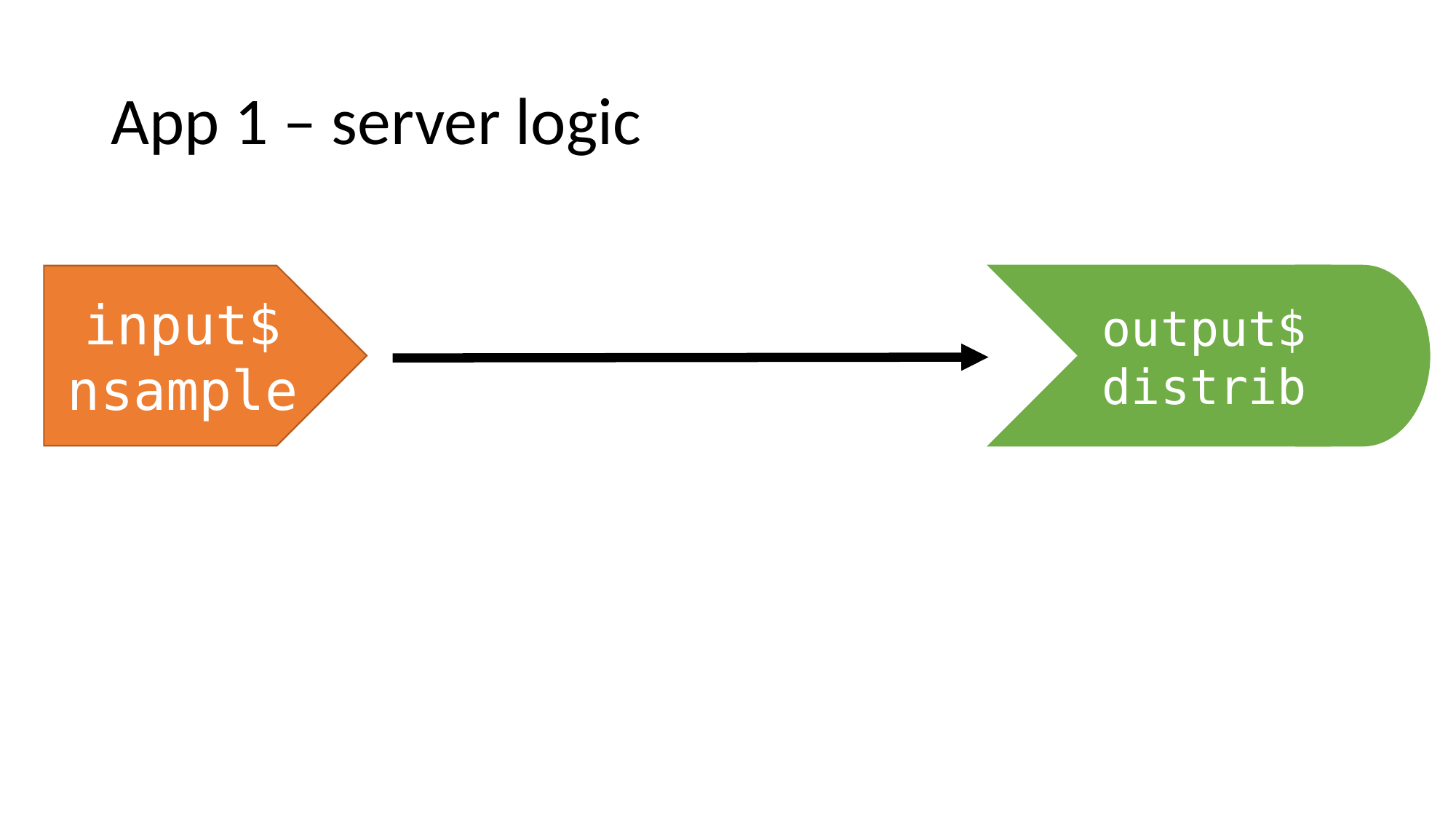

# App 1 – server logic
input$
nsample
output$
distrib